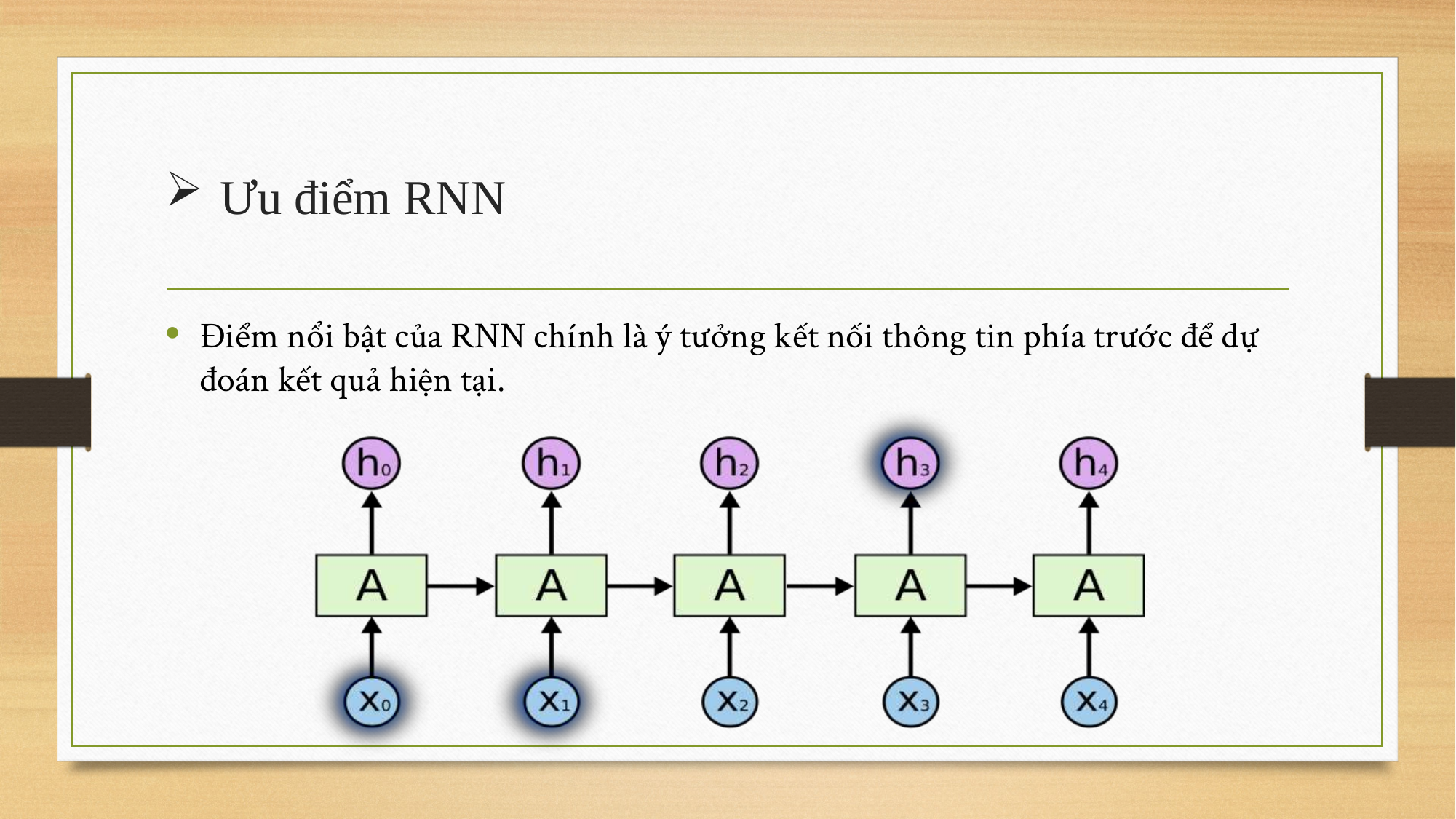

# Ưu điểm RNN
Điểm nổi bật của RNN chính là ý tưởng kết nối thông tin phía trước để dự  đoán kết quả hiện tại.